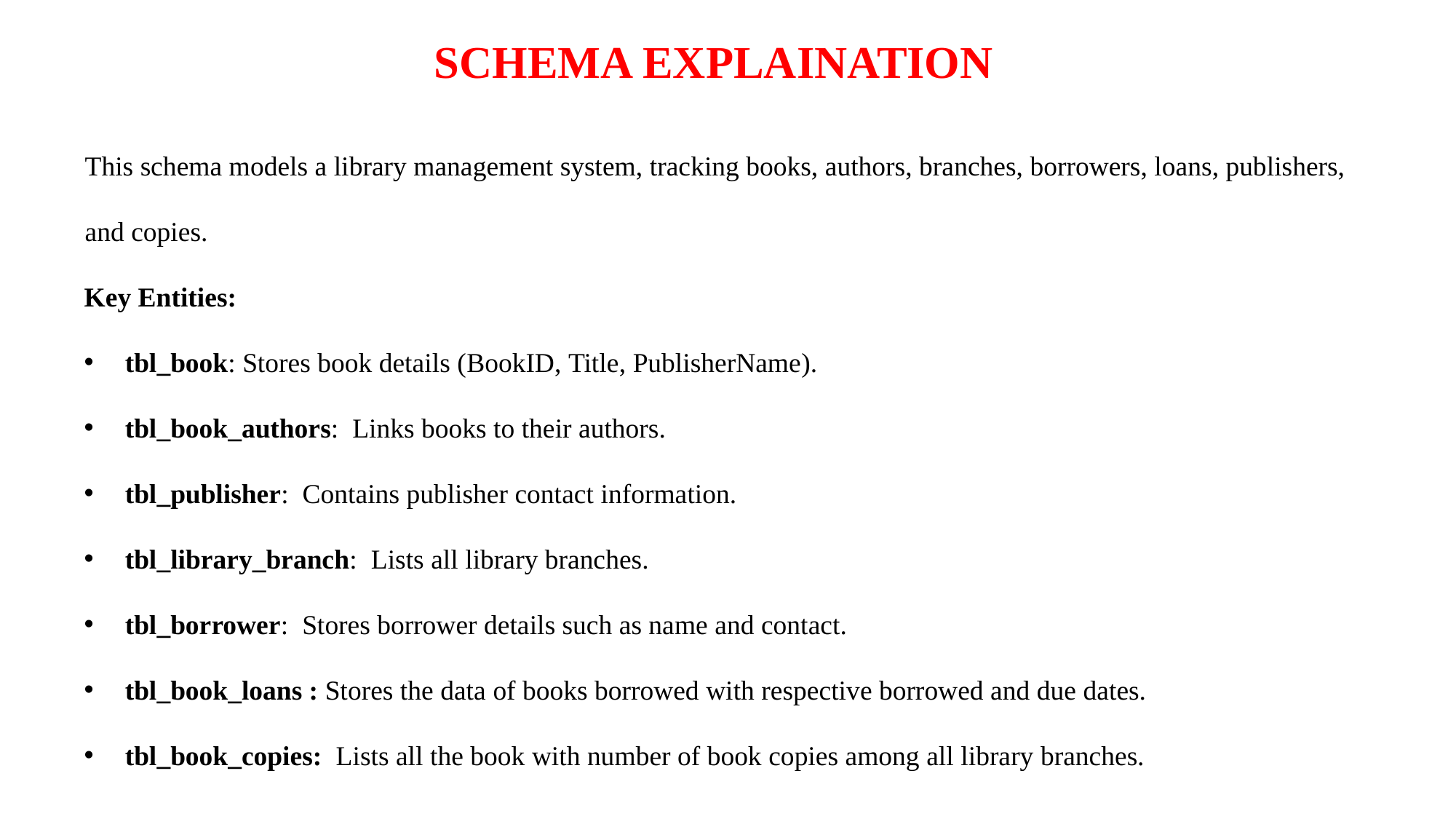

SCHEMA EXPLAINATION
	This schema models a library management system, tracking books, authors, branches, borrowers, loans, publishers, and copies.
Key Entities:
tbl_book: Stores book details (BookID, Title, PublisherName).
tbl_book_authors:  Links books to their authors.
tbl_publisher:  Contains publisher contact information.
tbl_library_branch:  Lists all library branches.
tbl_borrower:  Stores borrower details such as name and contact.
tbl_book_loans : Stores the data of books borrowed with respective borrowed and due dates.
tbl_book_copies:  Lists all the book with number of book copies among all library branches.